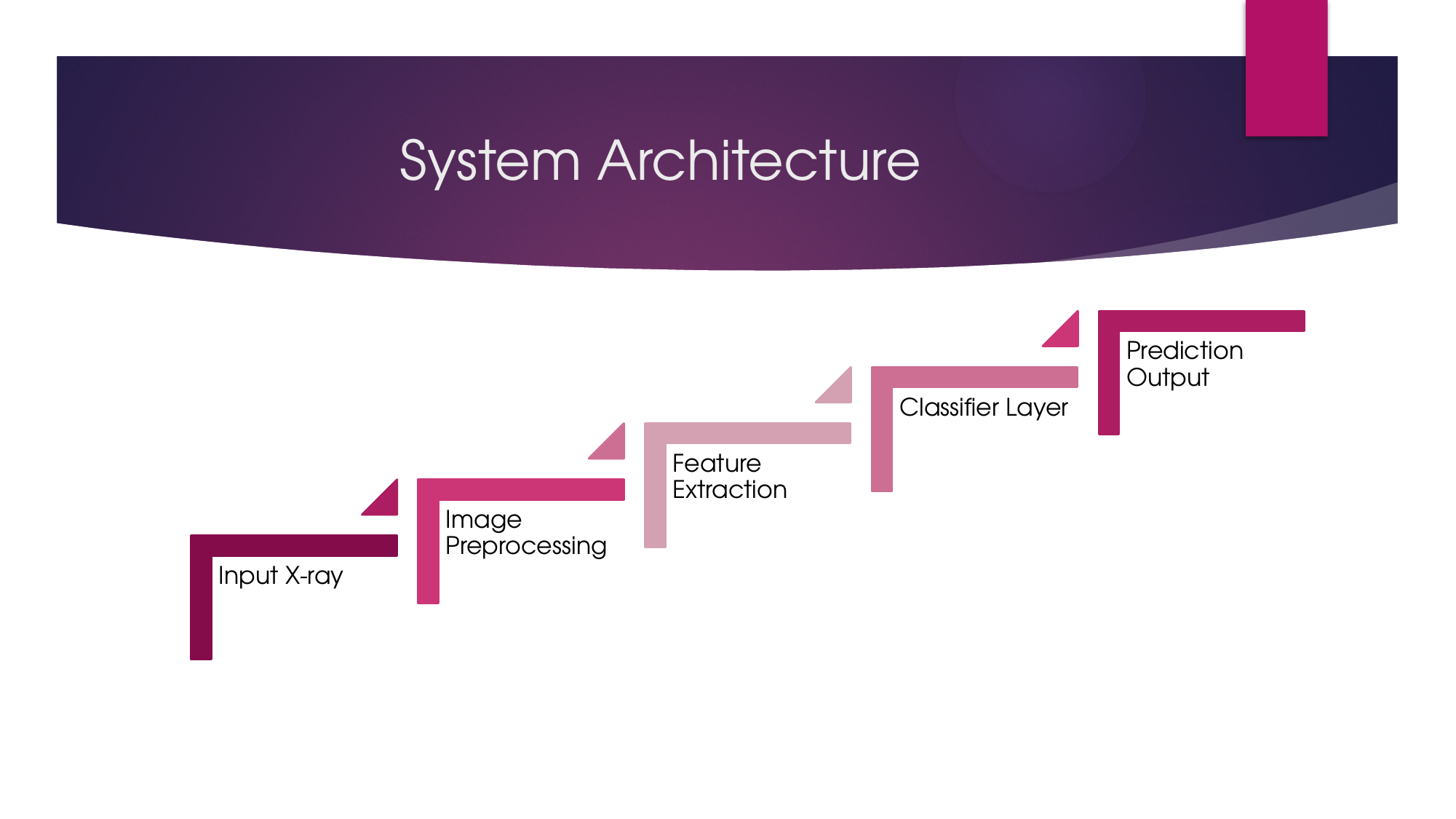

# System Architecture
Input X-ray
Image Preprocessing
Feature Extraction
Classifier Layer
Prediction Output